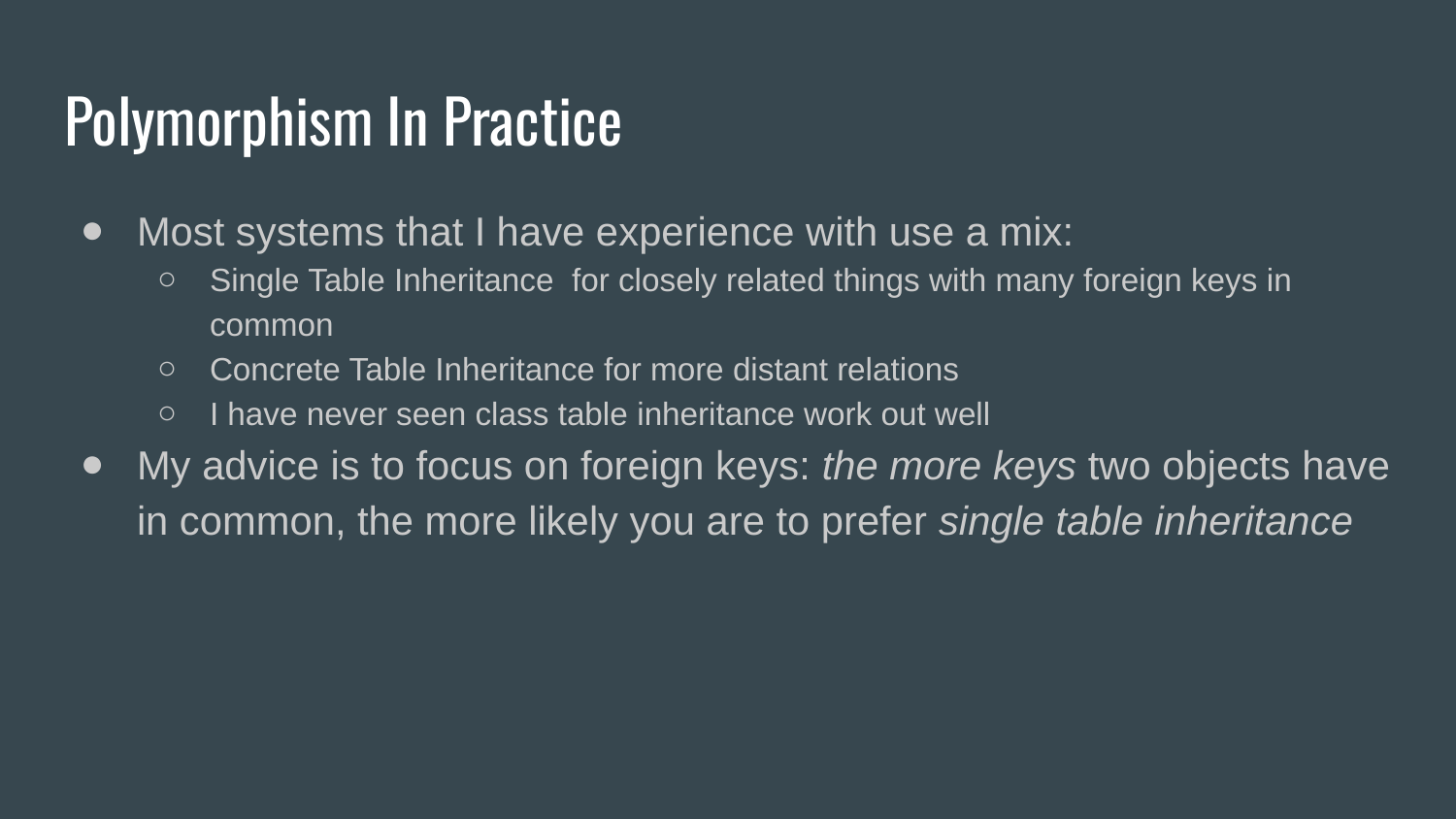

# Polymorphism In Practice
Most systems that I have experience with use a mix:
Single Table Inheritance  for closely related things with many foreign keys in common
Concrete Table Inheritance for more distant relations
I have never seen class table inheritance work out well
My advice is to focus on foreign keys: the more keys two objects have in common, the more likely you are to prefer single table inheritance